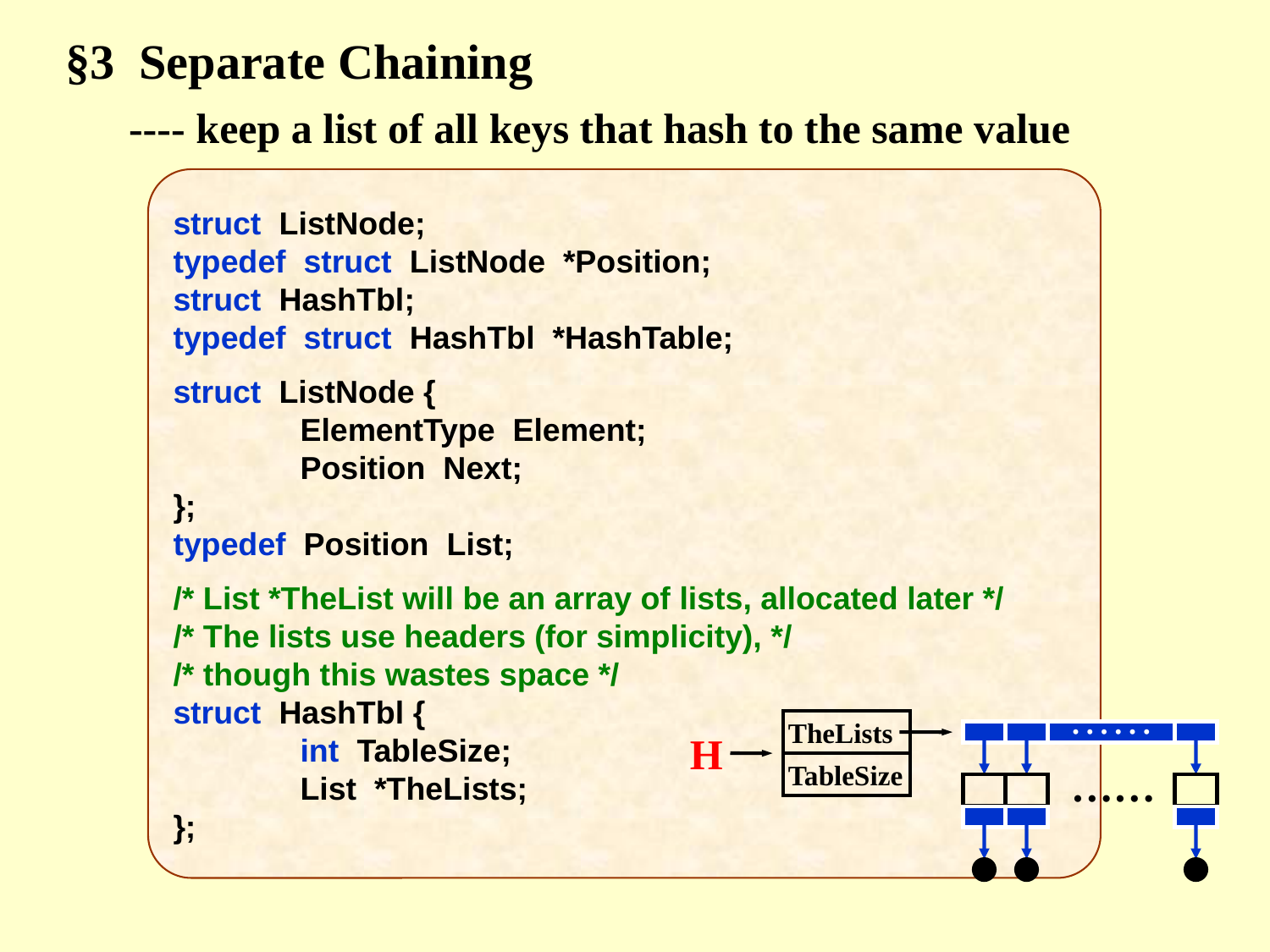

§3  Separate Chaining
---- keep a list of all keys that hash to the same value
struct  ListNode;
typedef  struct  ListNode  *Position;
struct  HashTbl;
typedef  struct  HashTbl  *HashTable;
struct  ListNode {
	ElementType  Element;
	Position  Next;
};
typedef  Position  List;
/* List *TheList will be an array of lists, allocated later */
/* The lists use headers (for simplicity), */
/* though this wastes space */
struct  HashTbl {
	int  TableSize;
	List  *TheLists;
};
TheLists
H

TableSize

……

……